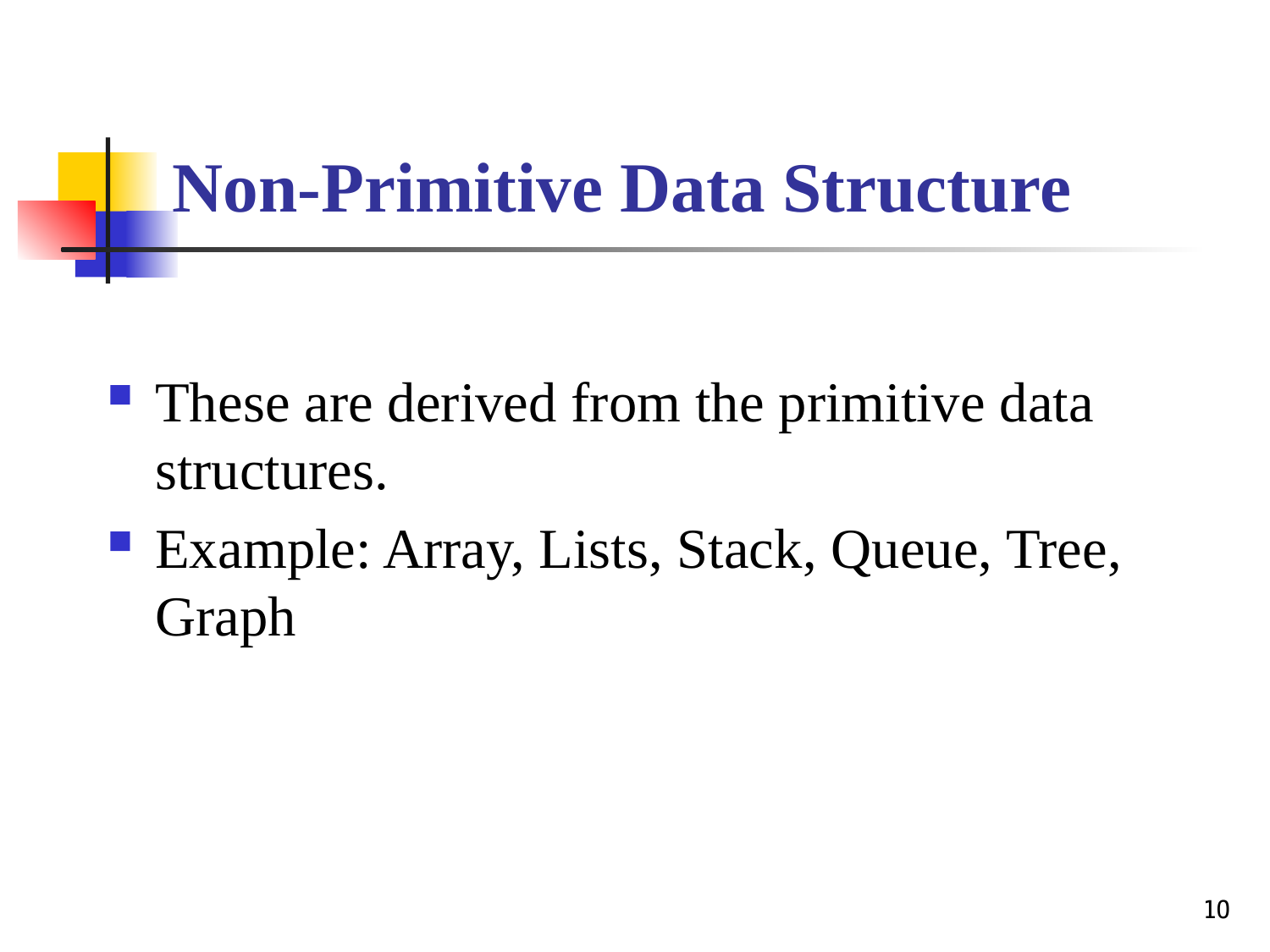

# Non-Primitive Data Structure

These are derived from the primitive data structures.
Example: Array, Lists, Stack, Queue, Tree, Graph

10